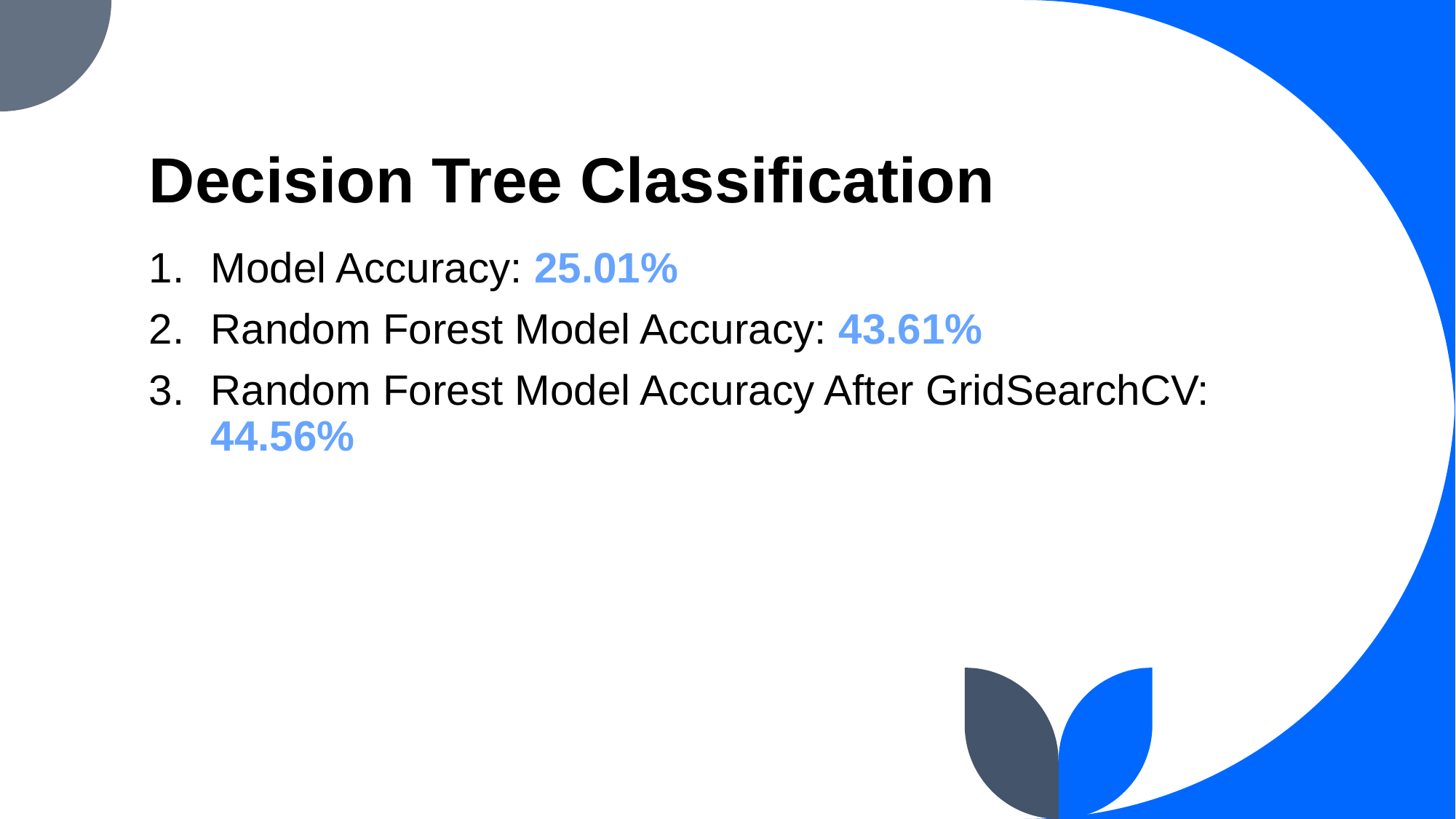

# Decision Tree Classification
Model Accuracy: 25.01%
Random Forest Model Accuracy: 43.61%
Random Forest Model Accuracy After GridSearchCV: 44.56%